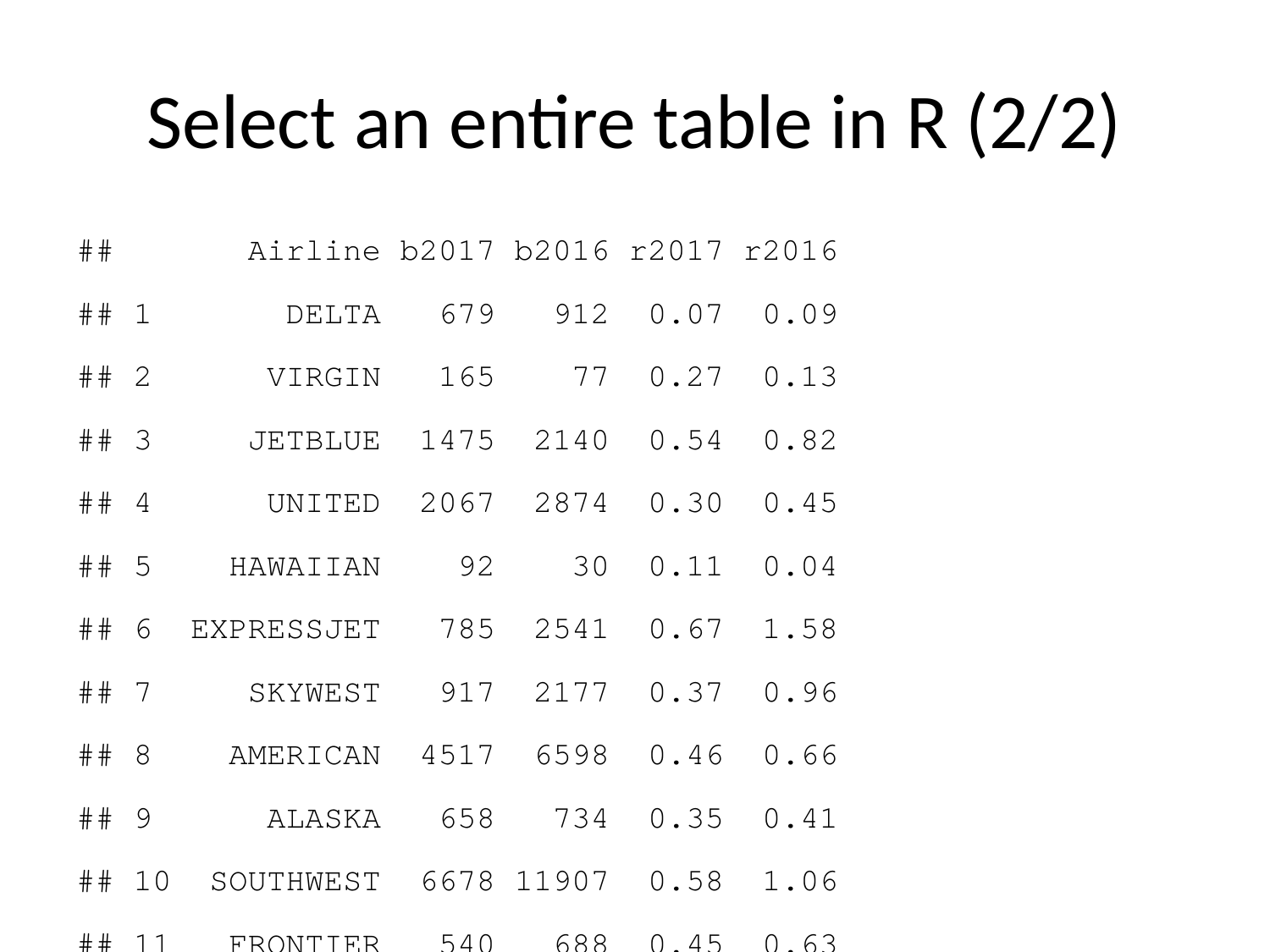

# Select an entire table in R (2/2)
##       Airline b2017 b2016 r2017 r2016
## 1       DELTA   679   912  0.07  0.09
## 2      VIRGIN   165    77  0.27  0.13
## 3     JETBLUE  1475  2140  0.54  0.82
## 4      UNITED  2067  2874  0.30  0.45
## 5    HAWAIIAN    92    30  0.11  0.04
## 6  EXPRESSJET   785  2541  0.67  1.58
## 7     SKYWEST   917  2177  0.37  0.96
## 8    AMERICAN  4517  6598  0.46  0.66
## 9      ALASKA   658   734  0.35  0.41
## 10  SOUTHWEST  6678 11907  0.58  1.06
## 11   FRONTIER   540   688  0.45  0.63
## 12     SPIRIT  1502  1418  0.88  0.93